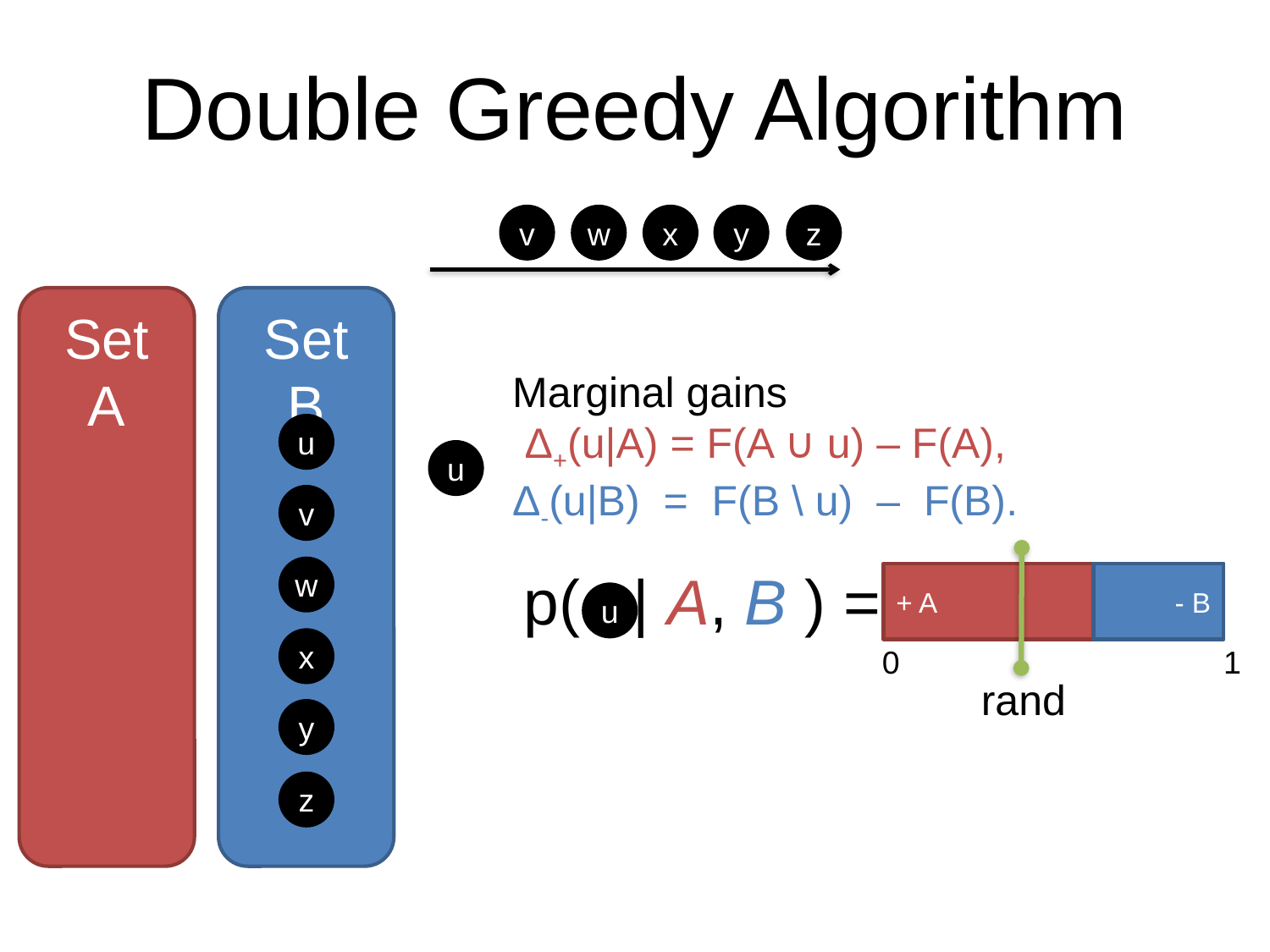

# Double Greedy Algorithm
v
w
x
y
z
Set A
Set B
Marginal gains
Δ+(u|A) = F(A ∪ u) – F(A),
Δ-(u|B)  =  F(B \ u)  –  F(B).
u
u
v
rand
p(   | A, B ) =
u
w
+ A
- B
0
1
x
y
z